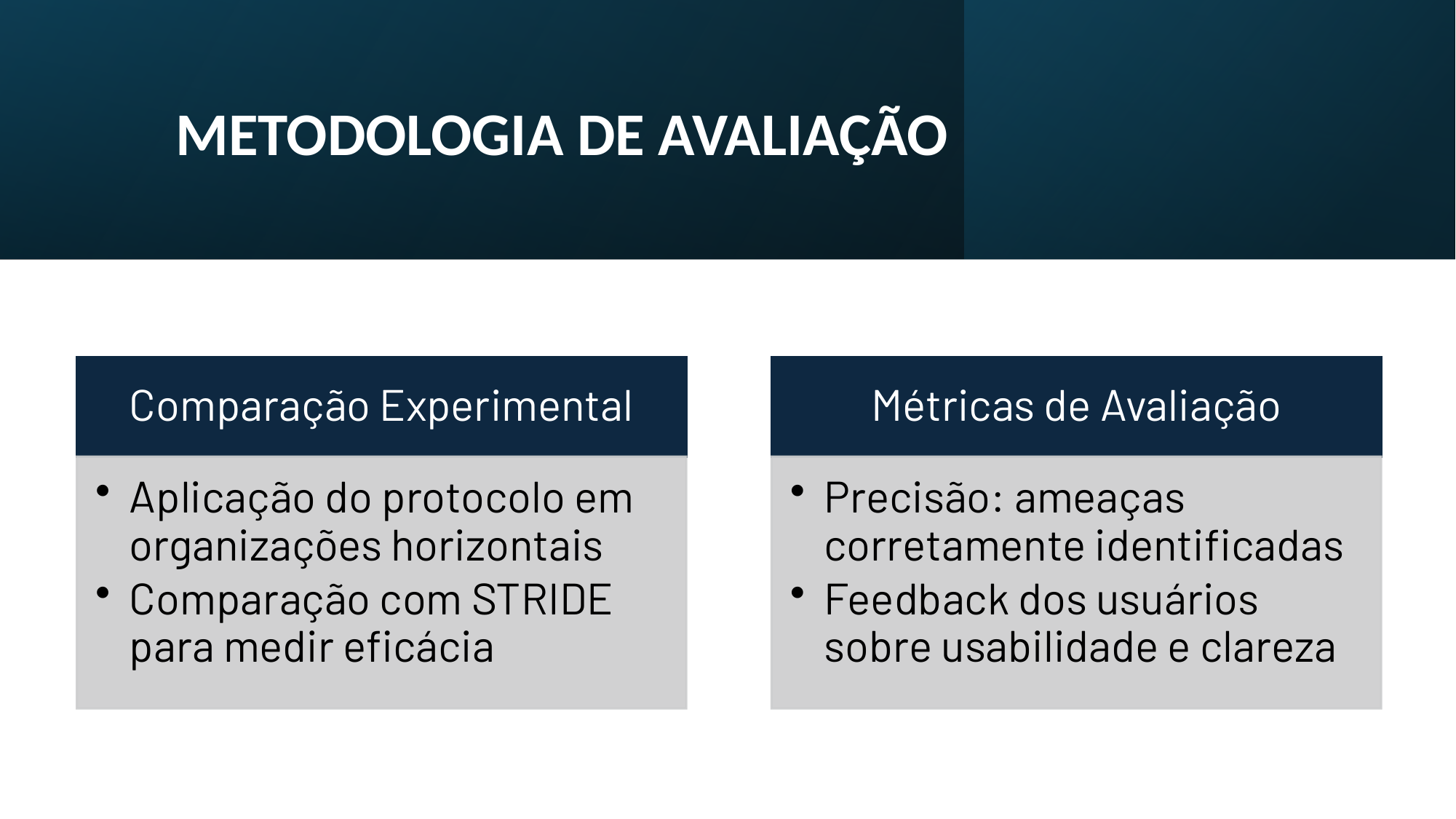

# METODOLOGIA DE AVALIAÇÃO
Comparação Experimental
Aplicação do protocolo em organizações horizontais
Comparação com STRIDE para medir eficácia
Métricas de Avaliação
Precisão: ameaças corretamente identificadas
Feedback dos usuários sobre usabilidade e clareza